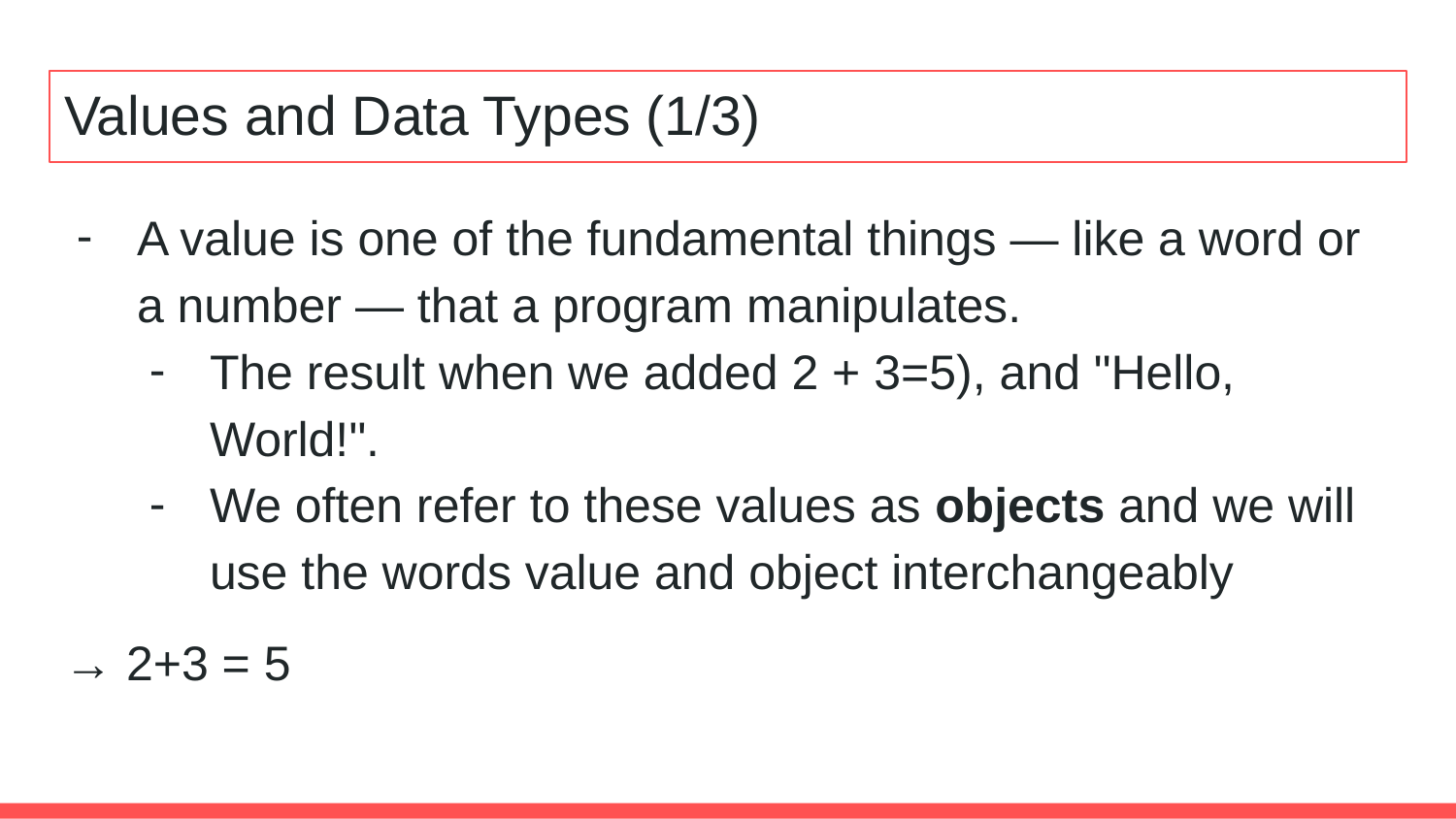

# Values and Data Types (1/3)
A value is one of the fundamental things — like a word or a number — that a program manipulates.
The result when we added 2 + 3=5), and "Hello, World!".
We often refer to these values as objects and we will use the words value and object interchangeably
→ 2+3 = 5